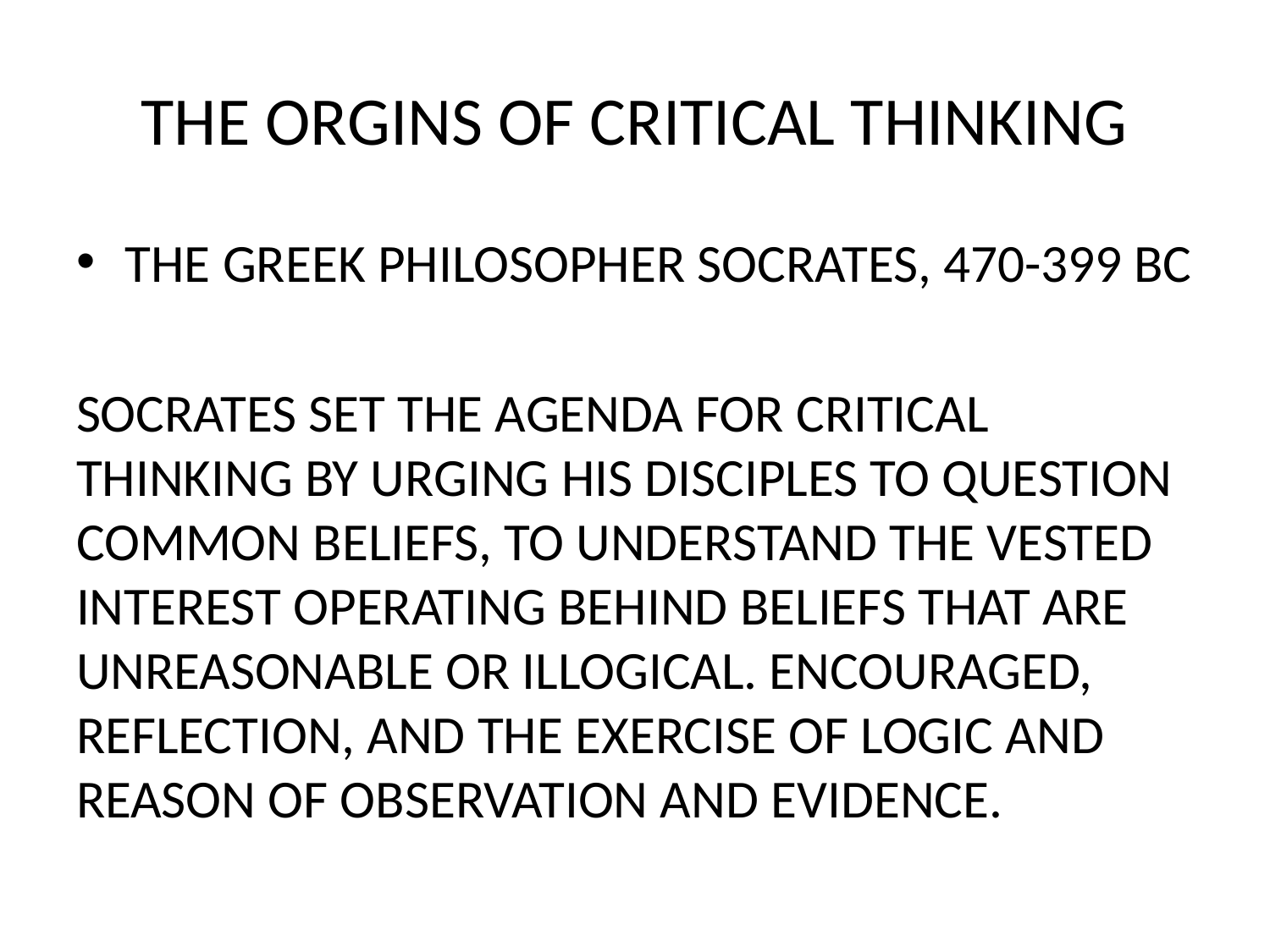

# THE ORGINS OF CRITICAL THINKING
THE GREEK PHILOSOPHER SOCRATES, 470-399 BC

SOCRATES SET THE AGENDA FOR CRITICAL THINKING BY URGING HIS DISCIPLES TO QUESTION COMMON BELIEFS, TO UNDERSTAND THE VESTED INTEREST OPERATING BEHIND BELIEFS THAT ARE UNREASONABLE OR ILLOGICAL. ENCOURAGED, REFLECTION, AND THE EXERCISE OF LOGIC AND  REASON OF OBSERVATION AND EVIDENCE.